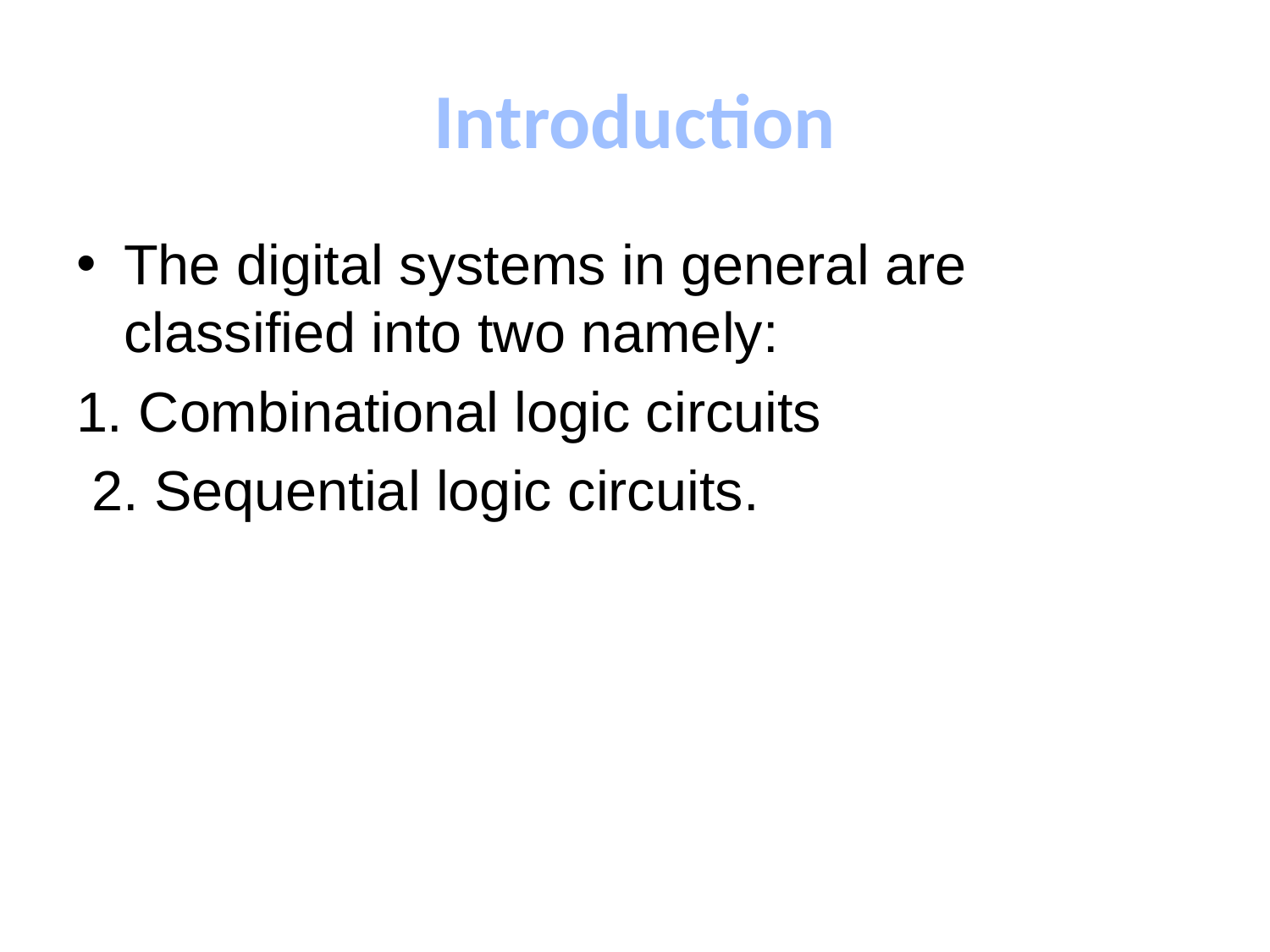

# Introduction
The digital systems in general are classified into two namely:
1. Combinational logic circuits
 2. Sequential logic circuits.